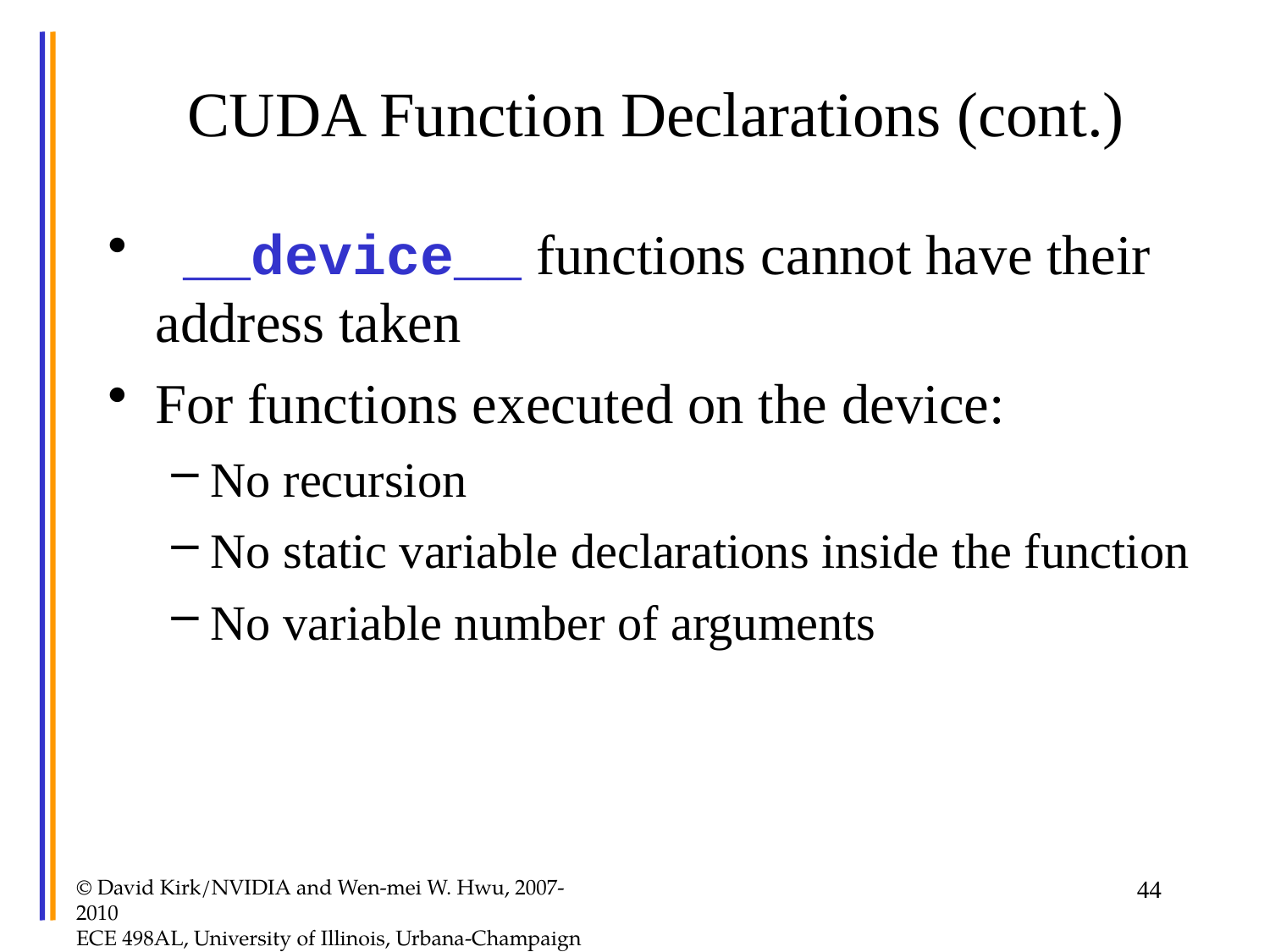

# CUDA Function Declarations (cont.)‏
  __device__ functions cannot have their address taken
For functions executed on the device:
No recursion
No static variable declarations inside the function
No variable number of arguments
© David Kirk/NVIDIA and Wen-mei W. Hwu, 2007-2010
ECE 498AL, University of Illinois, Urbana-Champaign
44